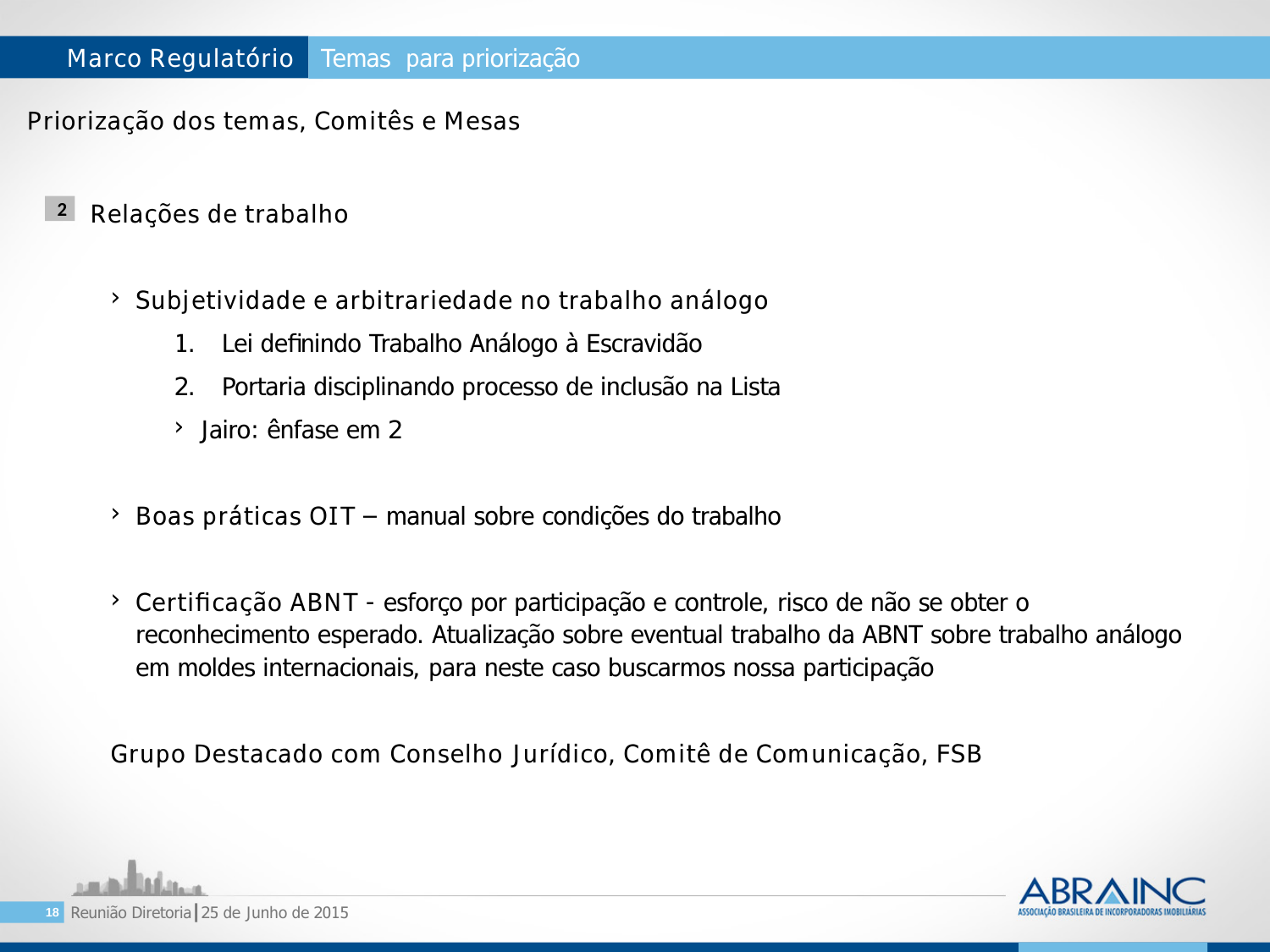

Marco Regulatório
Temas  para priorização
Priorização dos temas, Comitês e Mesas

      Relações de trabalho

Subjetividade e arbitrariedade no trabalho análogo
Lei definindo Trabalho Análogo à Escravidão
Portaria disciplinando processo de inclusão na Lista
Jairo: ênfase em 2

Boas práticas OIT – manual sobre condições do trabalho

Certificação ABNT - esforço por participação e controle, risco de não se obter o reconhecimento esperado. Atualização sobre eventual trabalho da ABNT sobre trabalho análogo em moldes internacionais, para neste caso buscarmos nossa participação

Grupo Destacado com Conselho Jurídico, Comitê de Comunicação, FSB

2